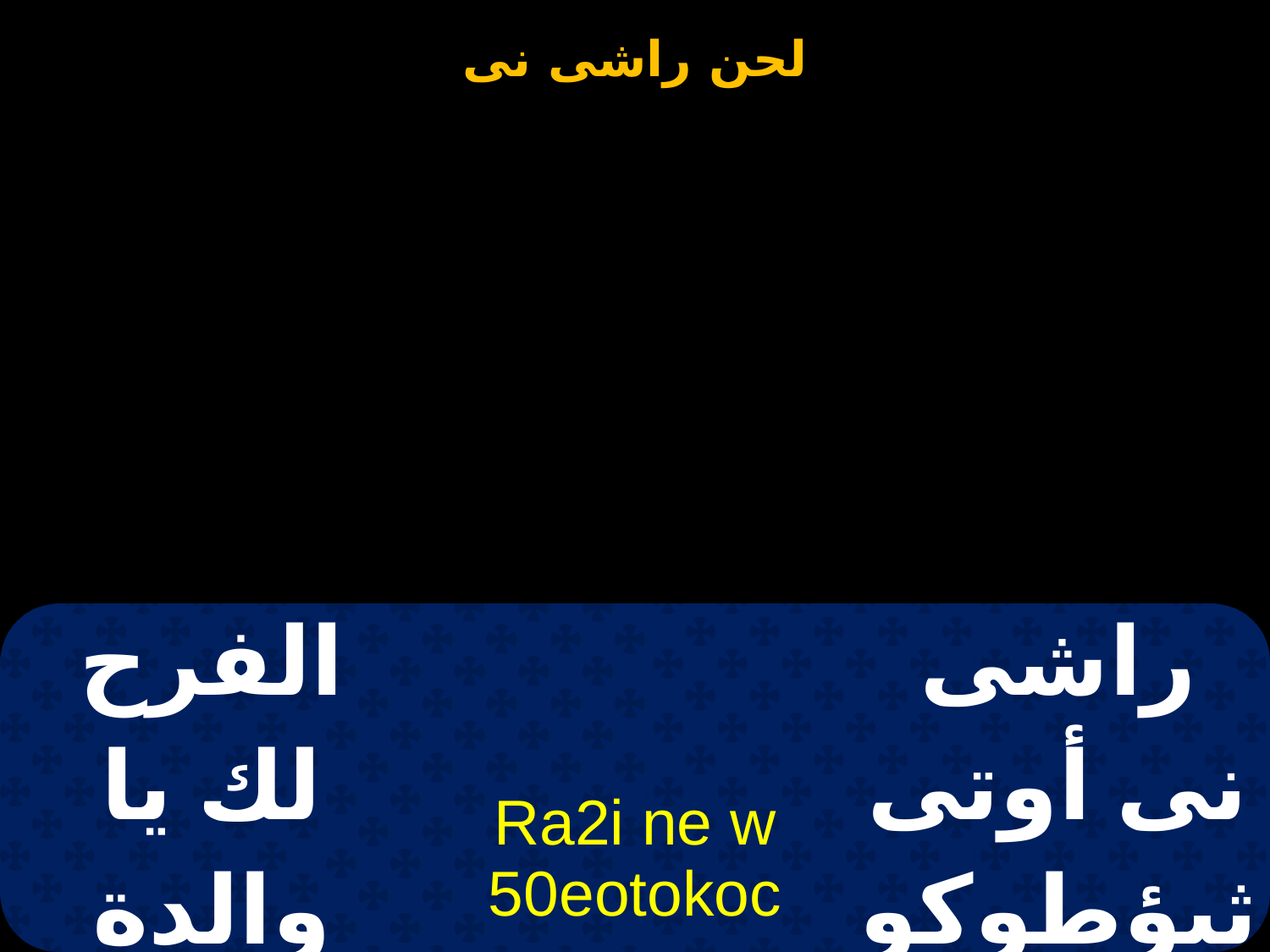

| الفرح لك يا والدة الالة | Ra2i ne w 50eotokoc | راشى نى أوتى ثيؤطوكوس |
| --- | --- | --- |